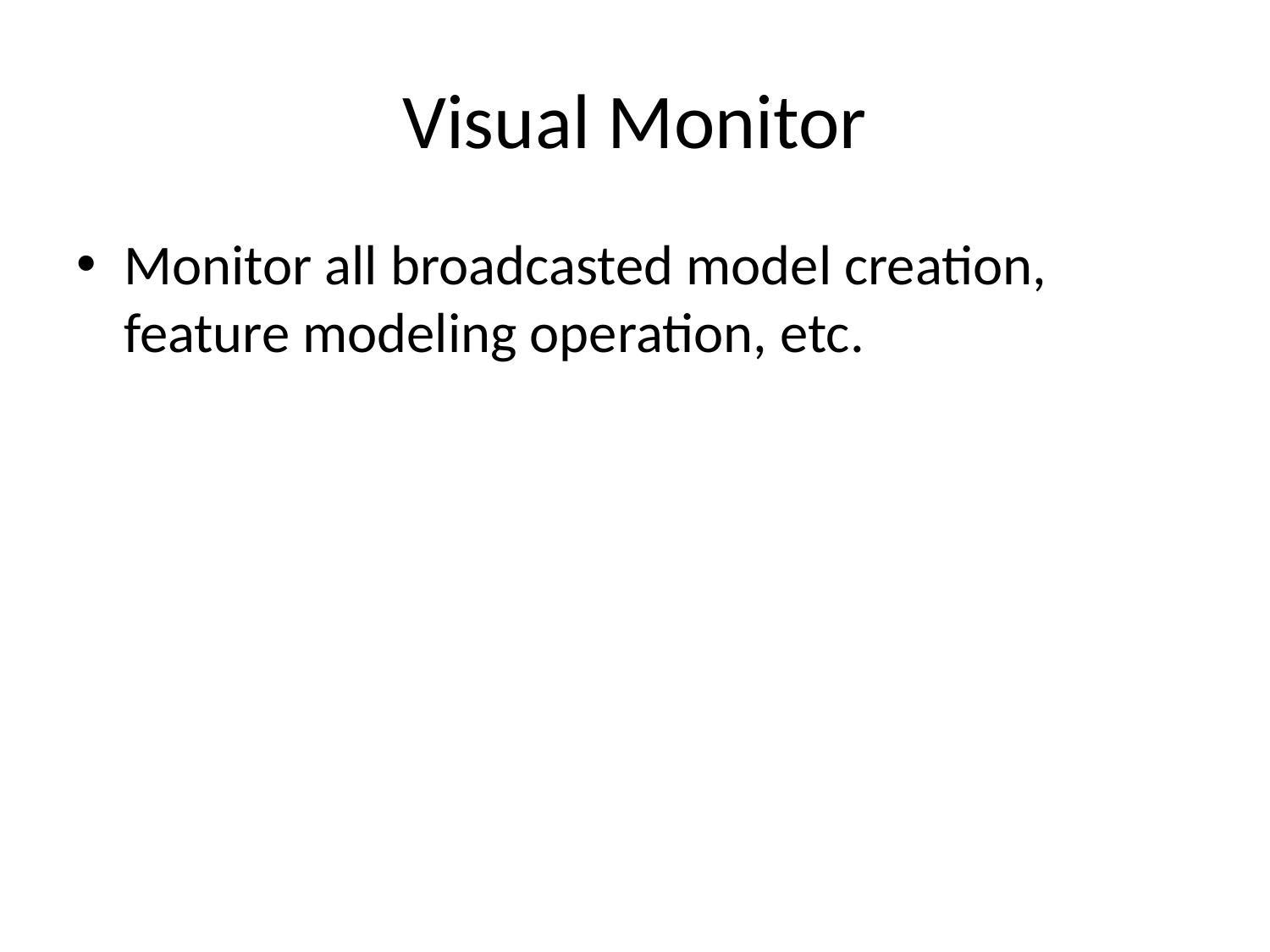

# Visual Monitor
Monitor all broadcasted model creation, feature modeling operation, etc.